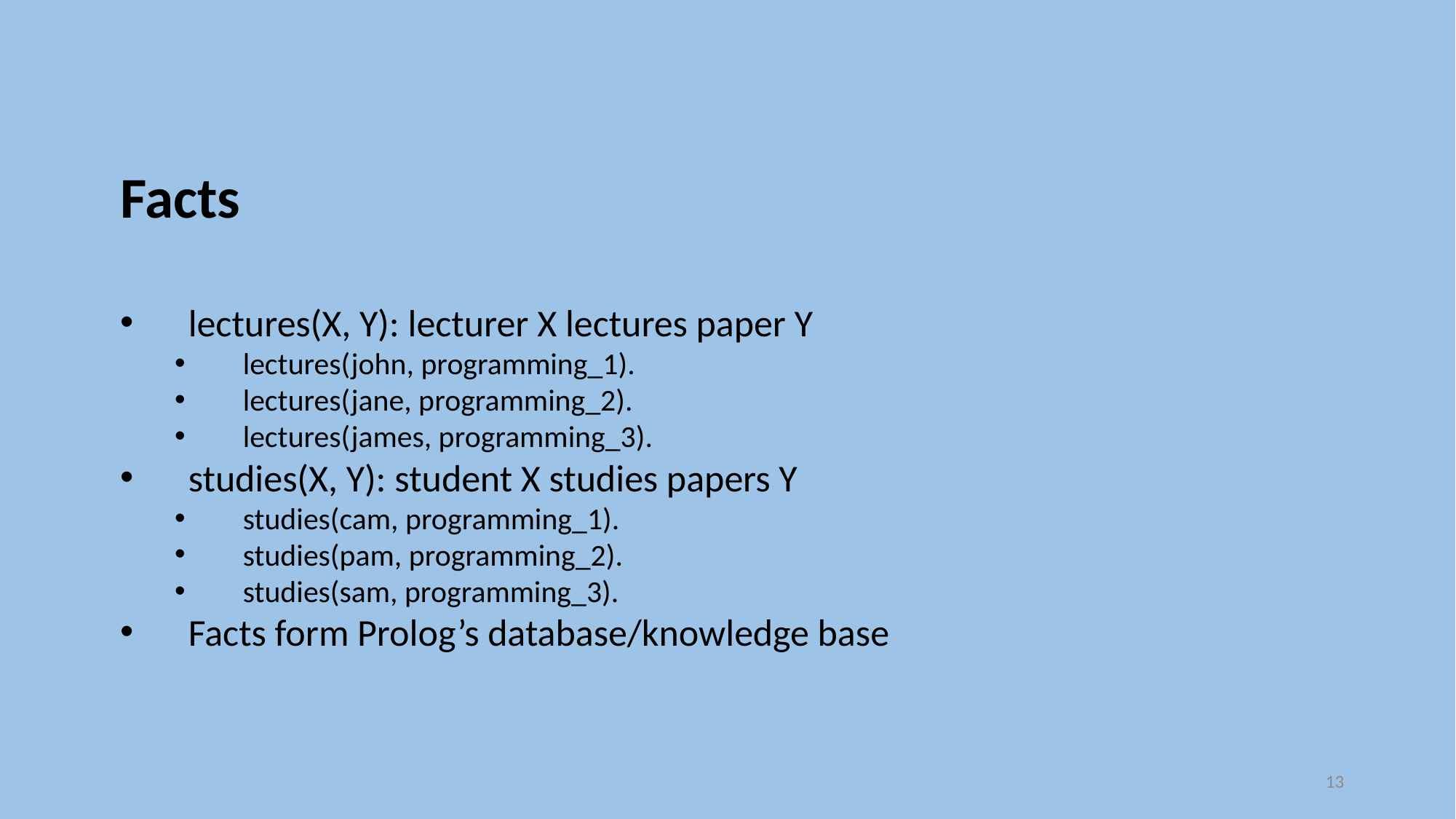

Facts

lectures(X, Y): lecturer X lectures paper Y
lectures(john, programming_1).
lectures(jane, programming_2).
lectures(james, programming_3).
studies(X, Y): student X studies papers Y
studies(cam, programming_1).
studies(pam, programming_2).
studies(sam, programming_3).
Facts form Prolog’s database/knowledge base

13